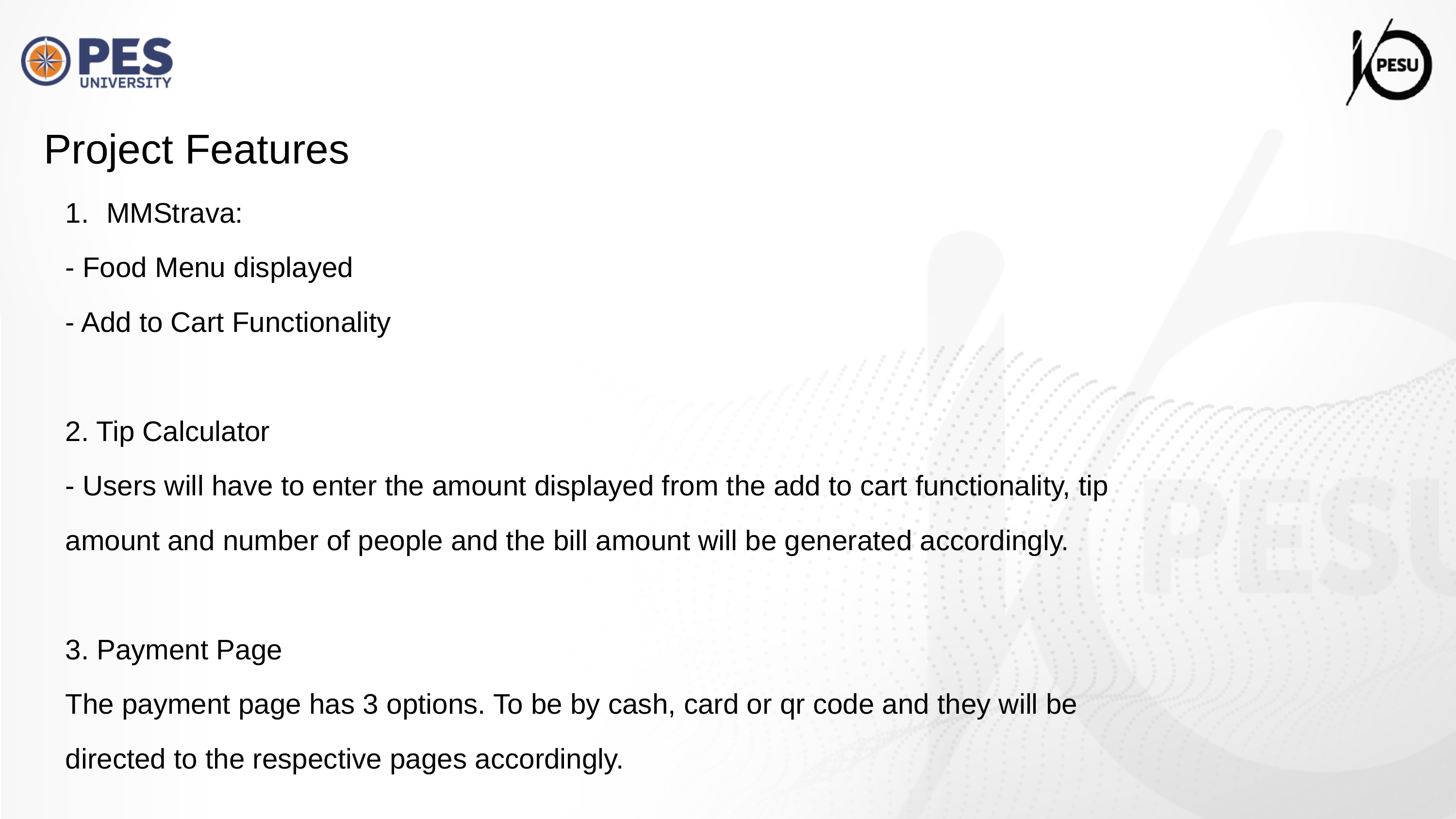

Project Features
MMStrava:
- Food Menu displayed
- Add to Cart Functionality

2. Tip Calculator
- Users will have to enter the amount displayed from the add to cart functionality, tip amount and number of people and the bill amount will be generated accordingly.

3. Payment Page
The payment page has 3 options. To be by cash, card or qr code and they will be directed to the respective pages accordingly.